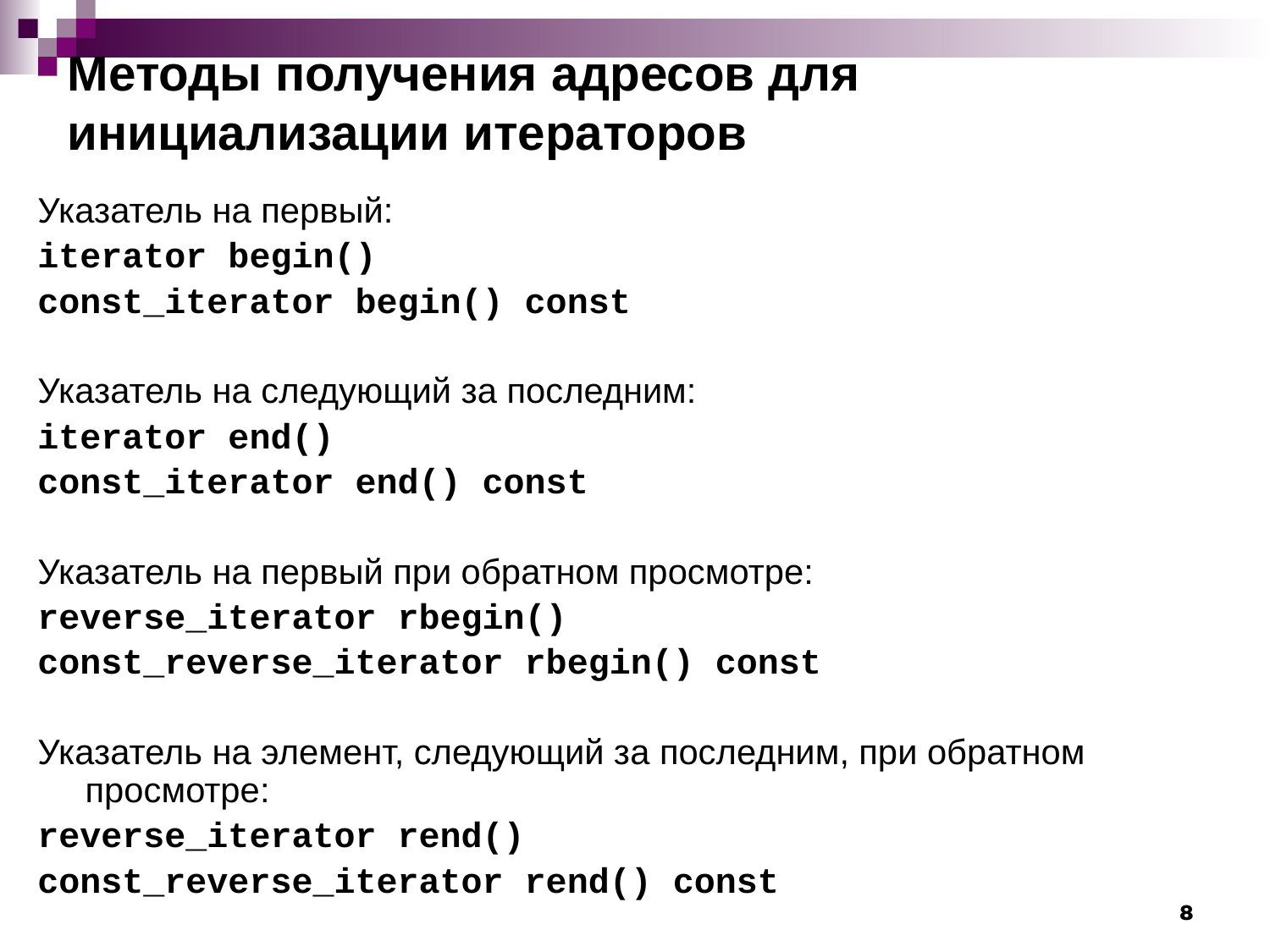

# Методы получения адресов для инициализации итераторов
Указатель на первый:
iterator begin()
const_iterator begin() const

Указатель на следующий за последним:
iterator end()
const_iterator end() const

Указатель на первый при обратном просмотре:
reverse_iterator rbegin()
const_reverse_iterator rbegin() const

Указатель на элемент, следующий за последним, при обратном просмотре:
reverse_iterator rend()
const_reverse_iterator rend() const

8